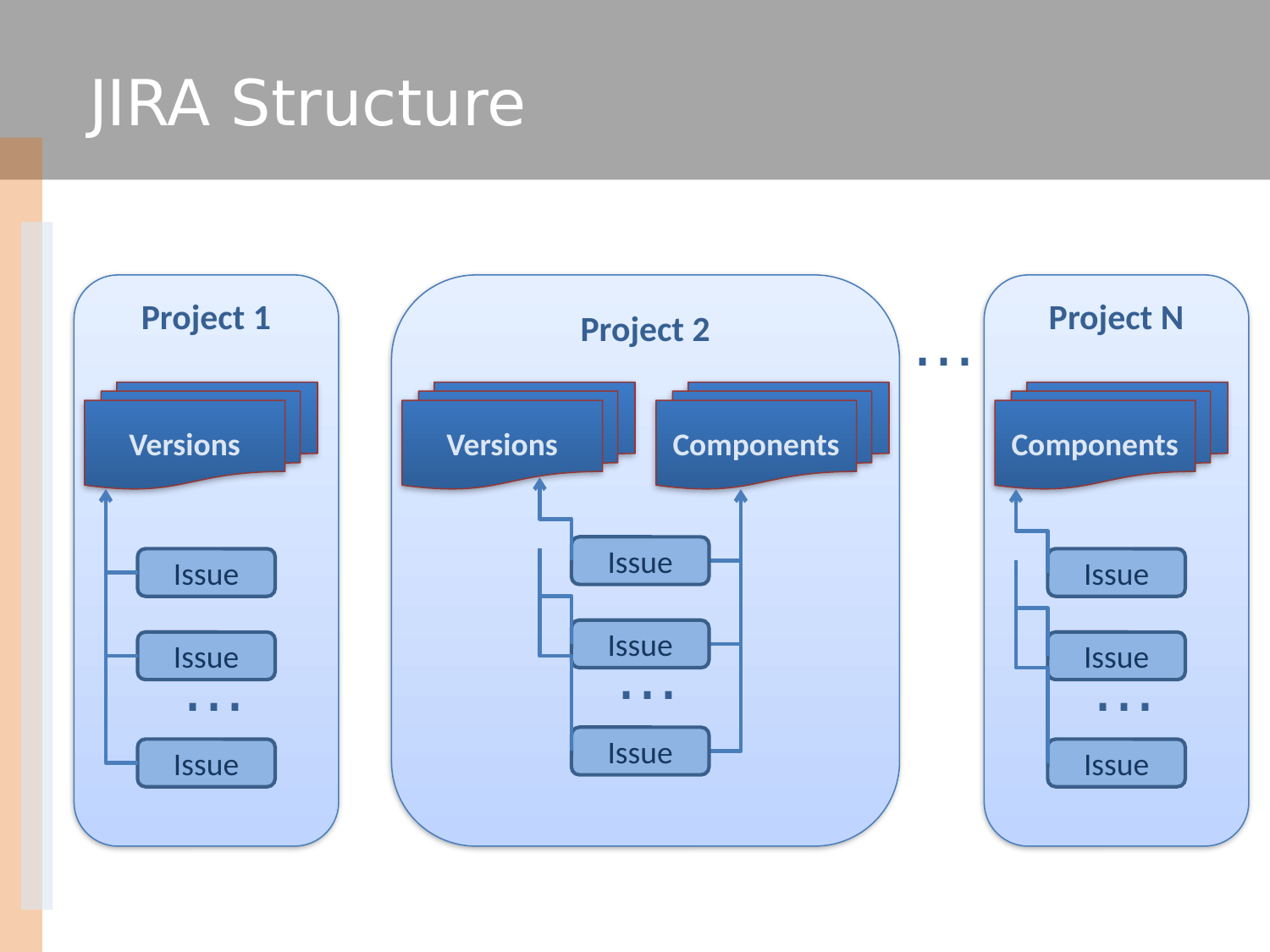

# JIRA Structure
Project 1
Versions
Issue
Issue
…
Issue
Project 2
Versions
Components
Issue
Issue
…
Issue
Project N
…
Components
Issue
Issue
…
Issue